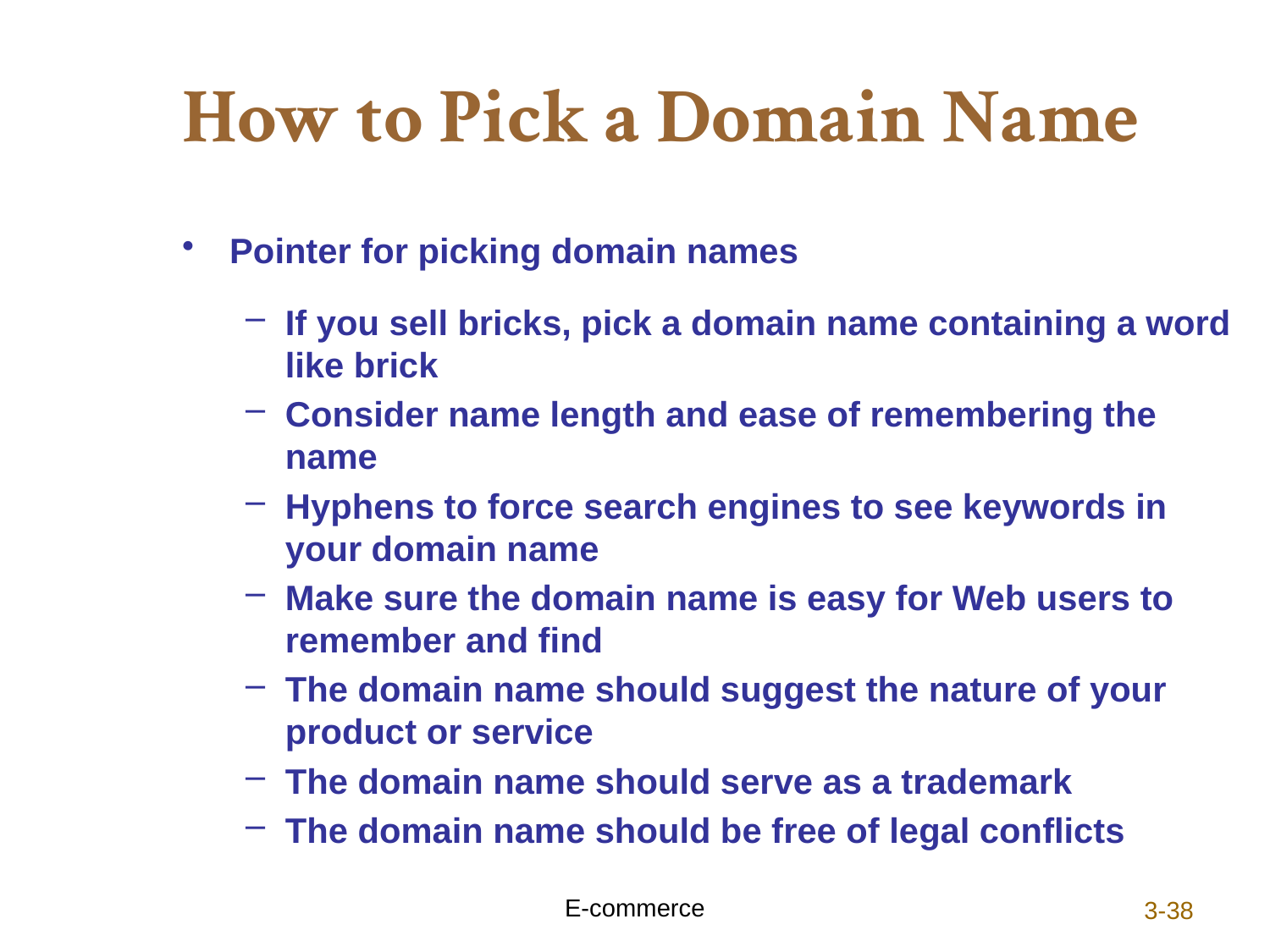

# How to Pick a Domain Name
Pointer for picking domain names

If you sell bricks, pick a domain name containing a word like brick
Consider name length and ease of remembering the name
Hyphens to force search engines to see keywords in your domain name
Make sure the domain name is easy for Web users to remember and find
The domain name should suggest the nature of your product or service
The domain name should serve as a trademark
The domain name should be free of legal conflicts

E-commerce
3-38